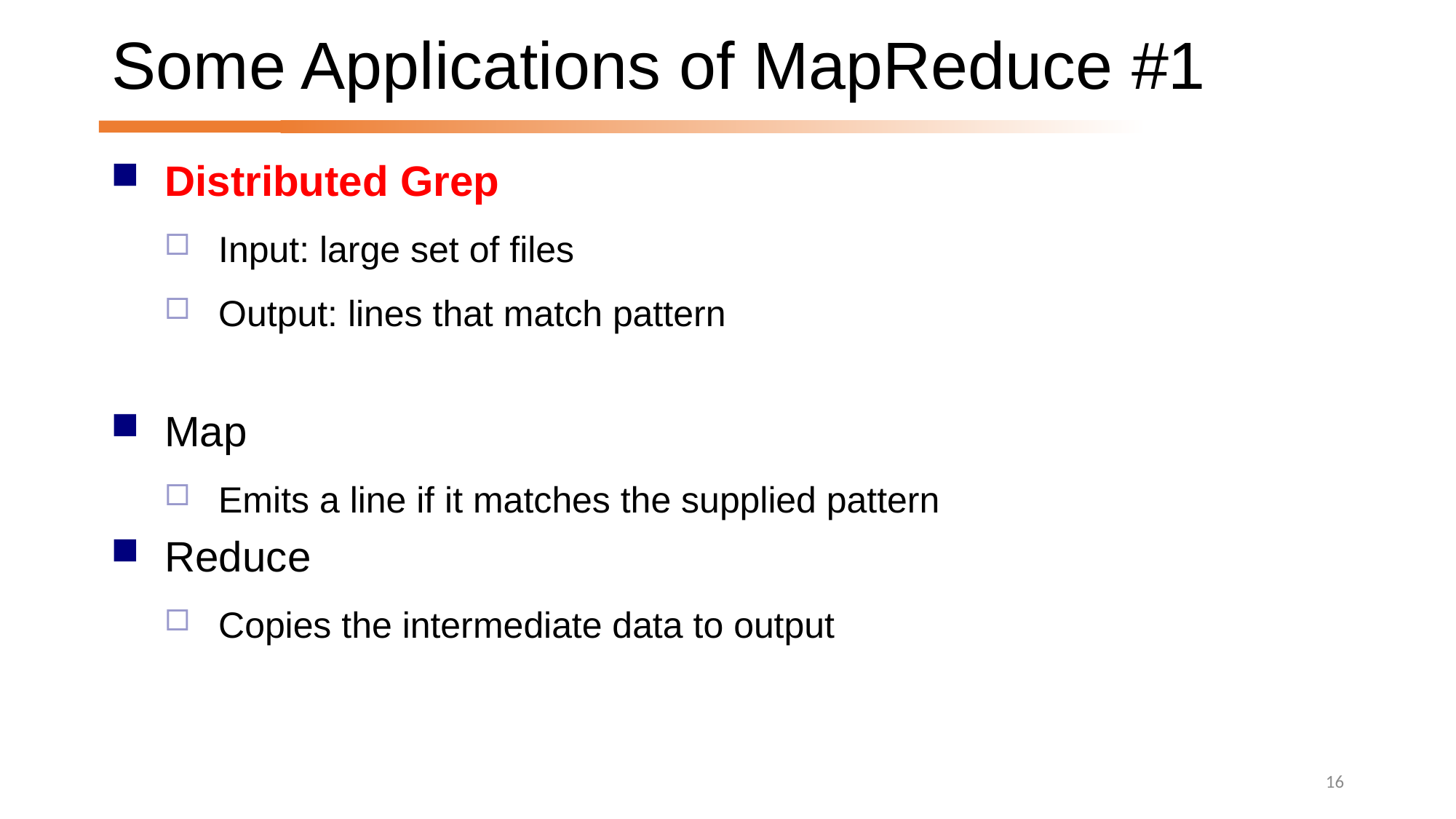

# Some Applications of MapReduce #1
Distributed Grep
Input: large set of files
Output: lines that match pattern

Map
Emits a line if it matches the supplied pattern
Reduce
Copies the intermediate data to output
16